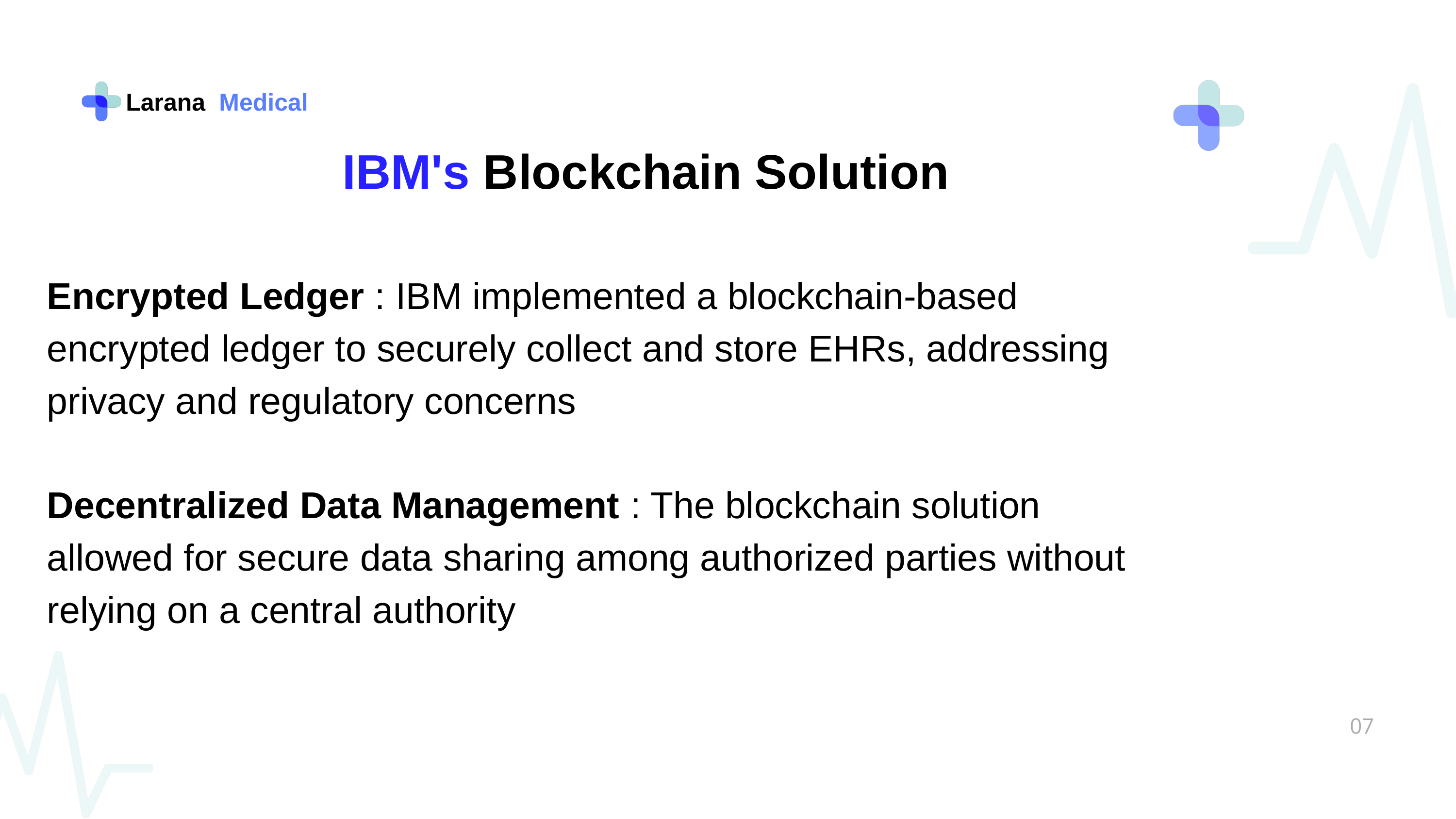

Larana
Medical
IBM's Blockchain Solution
Encrypted Ledger : IBM implemented a blockchain-based encrypted ledger to securely collect and store EHRs, addressing privacy and regulatory concerns

Decentralized Data Management : The blockchain solution allowed for secure data sharing among authorized parties without relying on a central authority
Patient Examination Process
A series of steps taken by medical personnel regarding the patient's health condition.

07